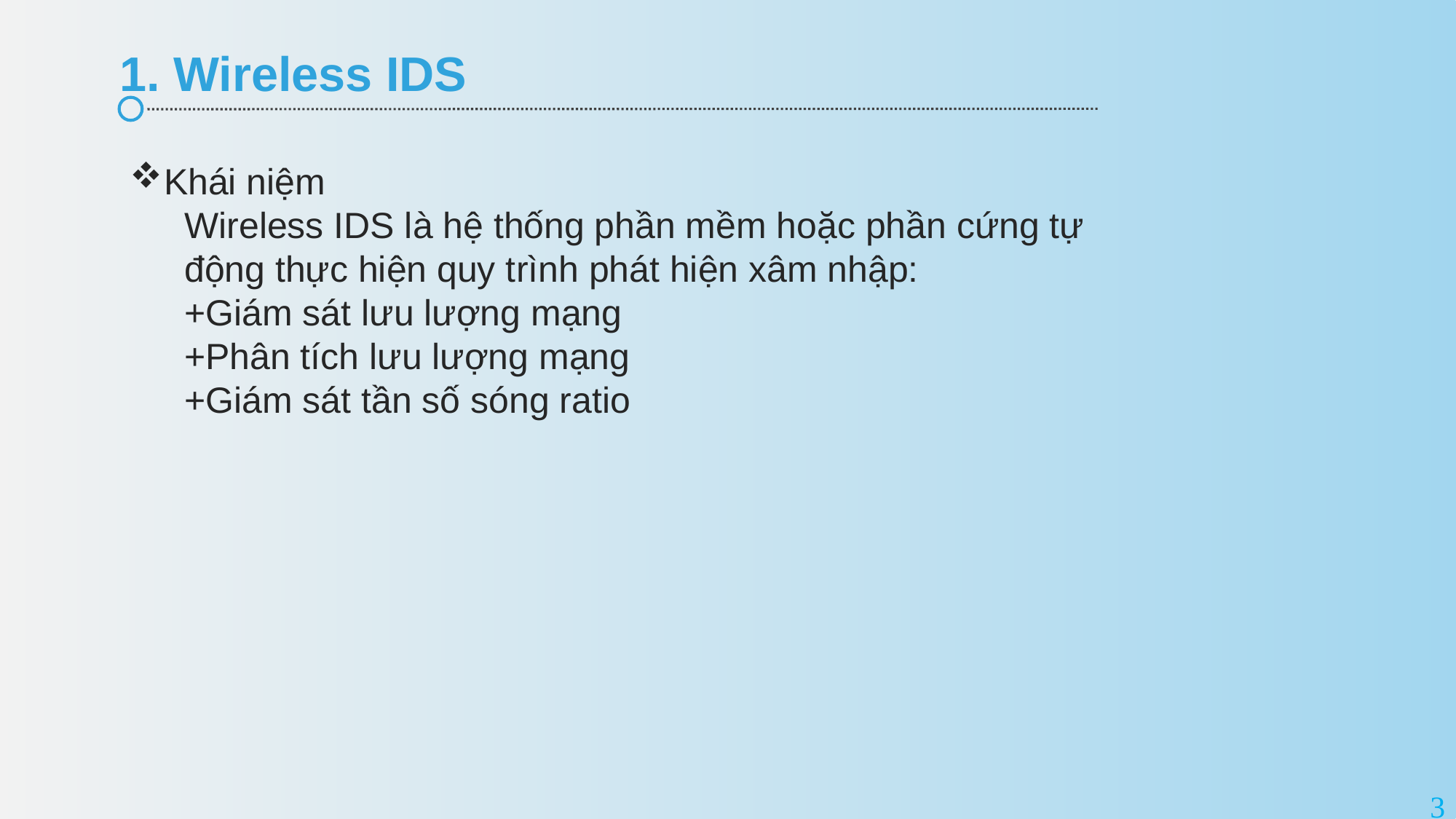

1. Wireless IDS

Khái niệm
Wireless IDS là hệ thống phần mềm hoặc phần cứng tự động thực hiện quy trình phát hiện xâm nhập:
+Giám sát lưu lượng mạng
+Phân tích lưu lượng mạng
+Giám sát tần số sóng ratio
3